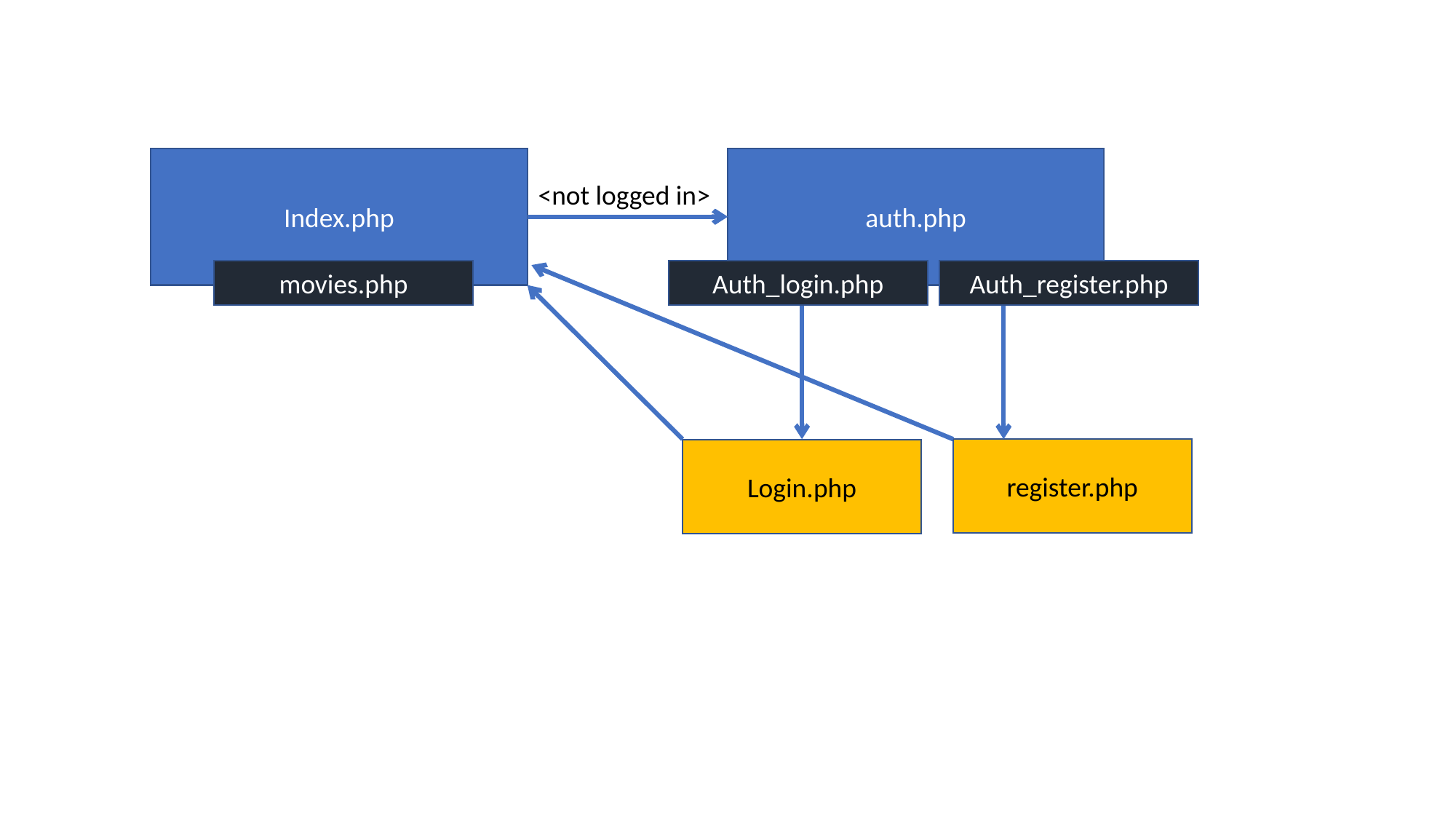

auth.php
Index.php
<not logged in>
movies.php
Auth_login.php
Auth_register.php
register.php
Login.php